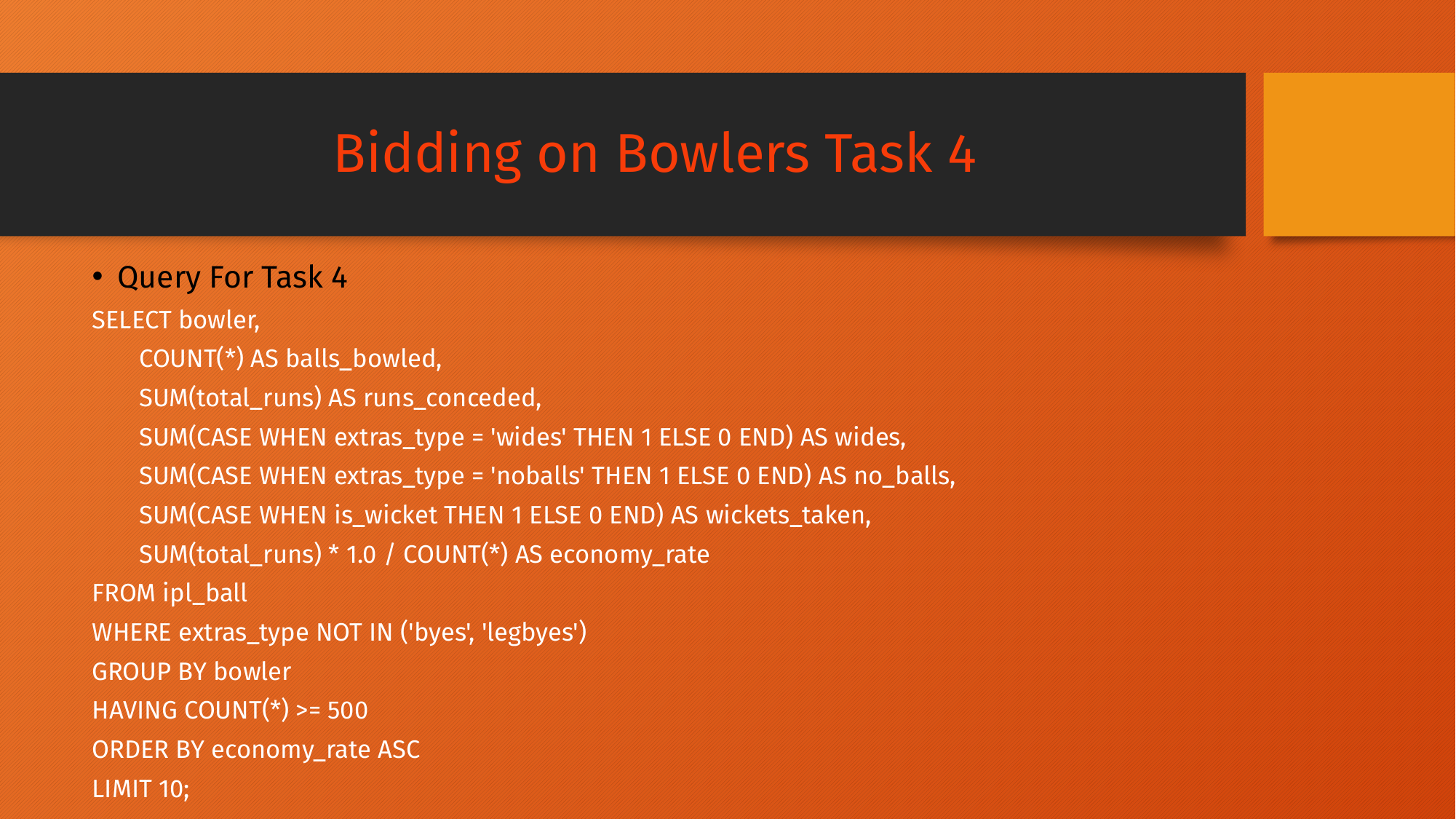

# Bidding on Bowlers Task 4
Query For Task 4
SELECT bowler,
       COUNT(*) AS balls_bowled,
       SUM(total_runs) AS runs_conceded,
       SUM(CASE WHEN extras_type = 'wides' THEN 1 ELSE 0 END) AS wides,
       SUM(CASE WHEN extras_type = 'noballs' THEN 1 ELSE 0 END) AS no_balls,
       SUM(CASE WHEN is_wicket THEN 1 ELSE 0 END) AS wickets_taken,
       SUM(total_runs) * 1.0 / COUNT(*) AS economy_rate
FROM ipl_ball
WHERE extras_type NOT IN ('byes', 'legbyes')
GROUP BY bowler
HAVING COUNT(*) >= 500
ORDER BY economy_rate ASC
LIMIT 10;